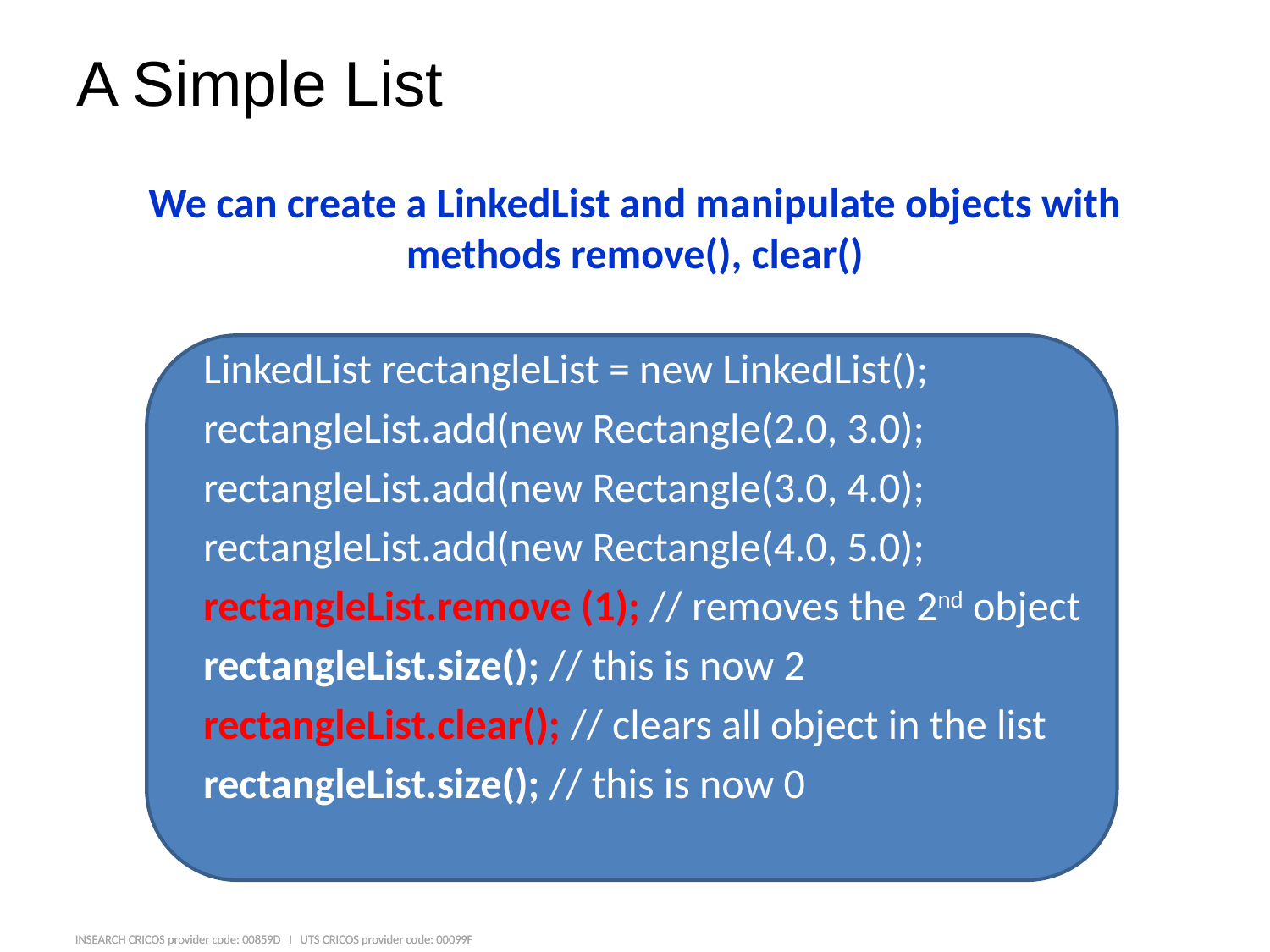

# A Simple List
We can create a LinkedList and manipulate objects with methods remove(), clear()

LinkedList rectangleList = new LinkedList();
rectangleList.add(new Rectangle(2.0, 3.0);
rectangleList.add(new Rectangle(3.0, 4.0);
rectangleList.add(new Rectangle(4.0, 5.0);
rectangleList.remove (1); // removes the 2nd object
rectangleList.size(); // this is now 2
rectangleList.clear(); // clears all object in the list
rectangleList.size(); // this is now 0